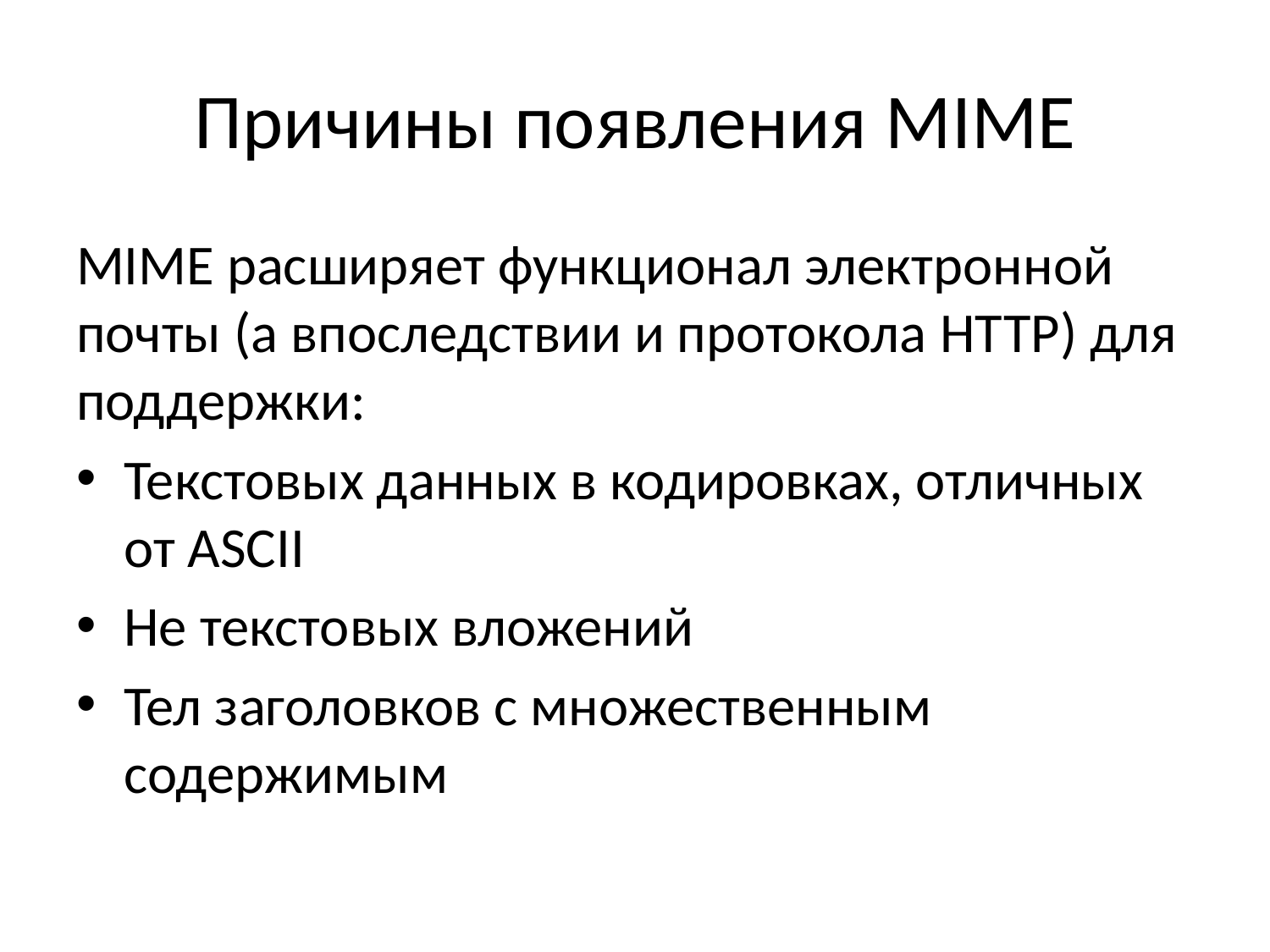

# Причины появления MIME
MIME расширяет функционал электронной почты (а впоследствии и протокола HTTP) для поддержки:
Текстовых данных в кодировках, отличных от ASCII
Не текстовых вложений
Тел заголовков с множественным содержимым